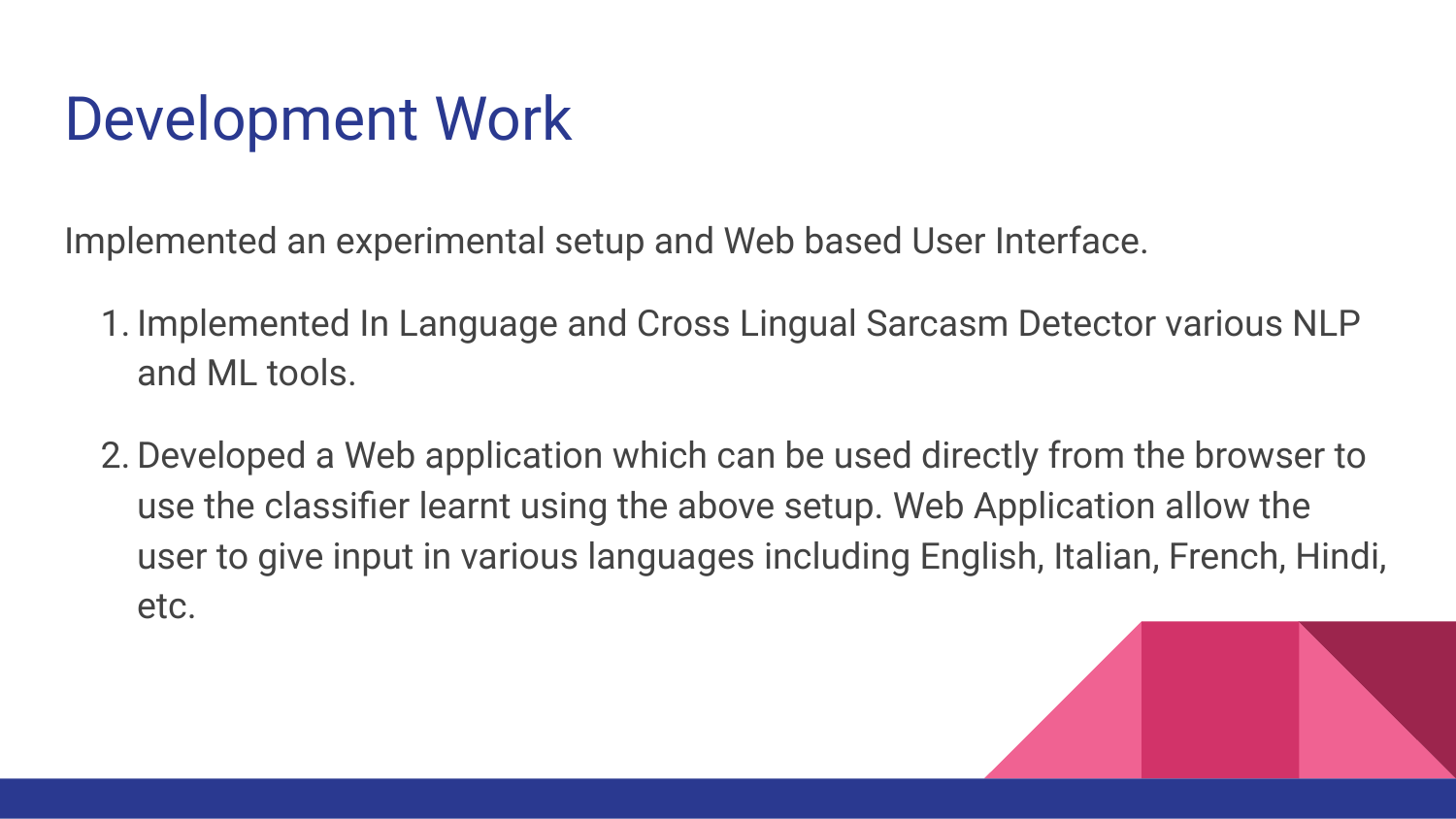

# Development Work
Implemented an experimental setup and Web based User Interface.
Implemented In Language and Cross Lingual Sarcasm Detector various NLP and ML tools.
Developed a Web application which can be used directly from the browser to use the classifier learnt using the above setup. Web Application allow the user to give input in various languages including English, Italian, French, Hindi, etc.